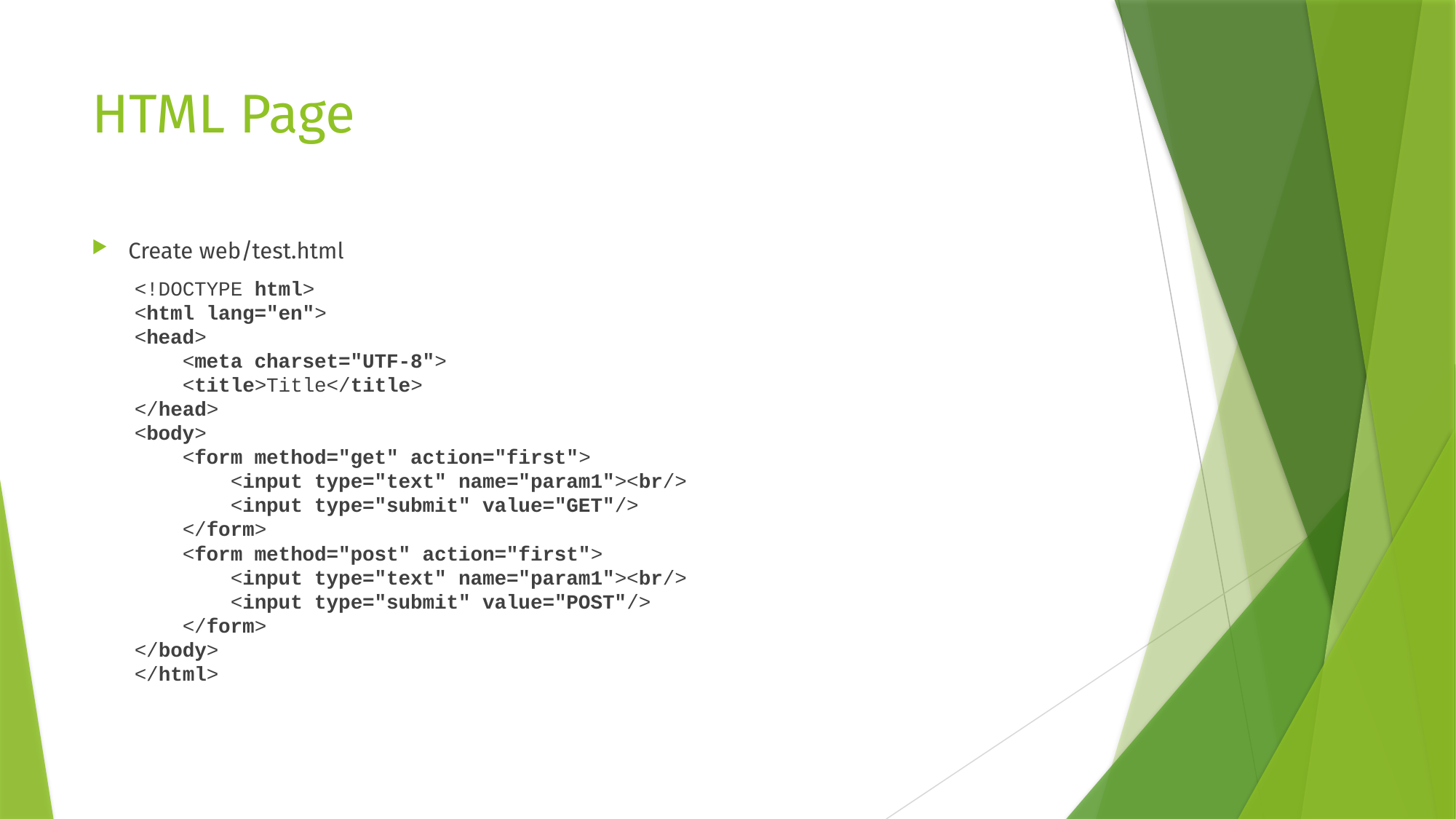

# HTML Page
Create web/test.html
<!DOCTYPE html>
<html lang="en">
<head>
    <meta charset="UTF-8">
    <title>Title</title>
</head>
<body>
    <form method="get" action="first">
        <input type="text" name="param1"><br/>
        <input type="submit" value="GET"/>
    </form>
    <form method="post" action="first">
        <input type="text" name="param1"><br/>
        <input type="submit" value="POST"/>
    </form>
</body>
</html>